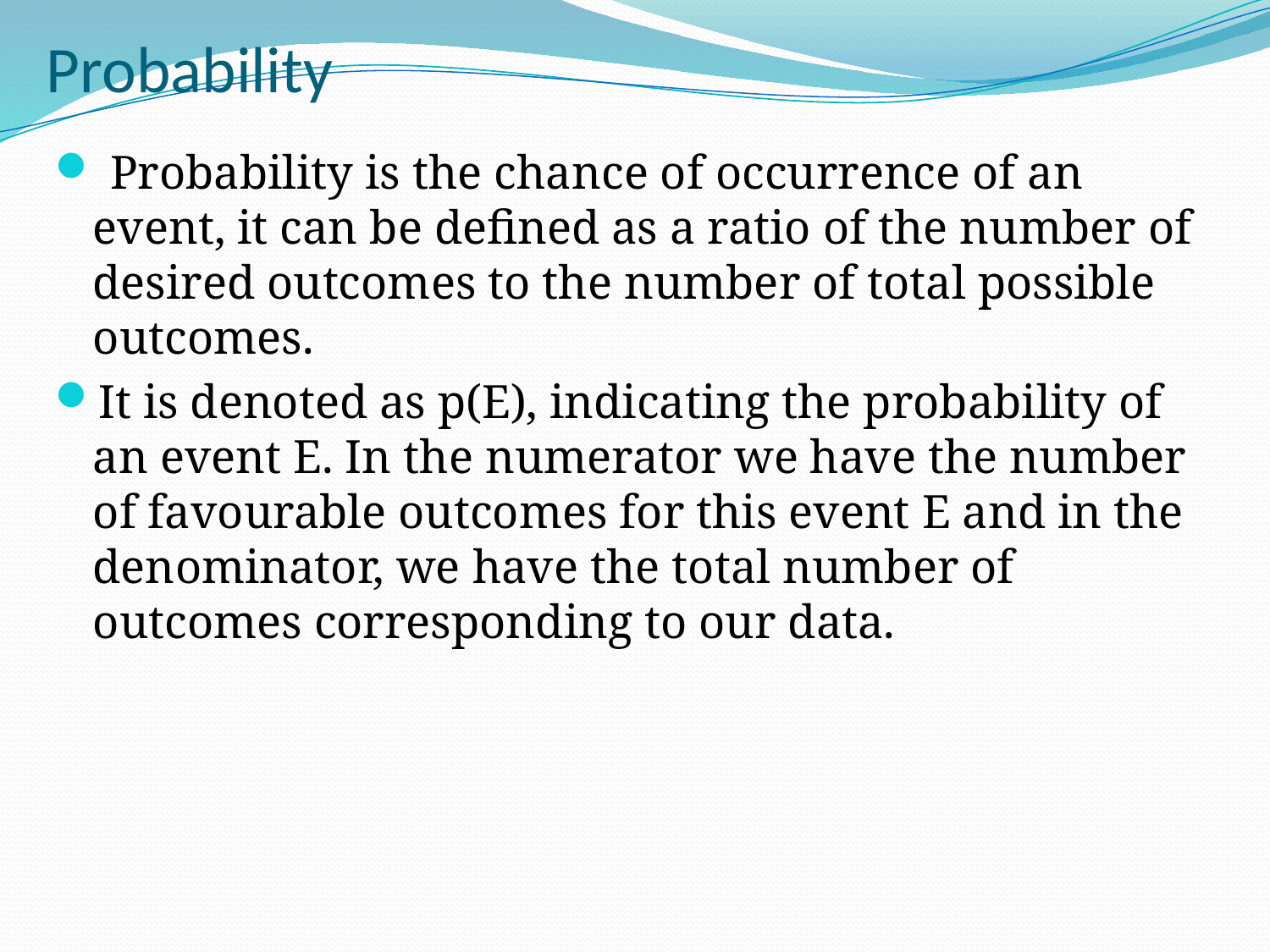

# Probability
 Probability is the chance of occurrence of an event, it can be defined as a ratio of the number of desired outcomes to the number of total possible outcomes.
It is denoted as p(E), indicating the probability of an event E. In the numerator we have the number of favourable outcomes for this event E and in the denominator, we have the total number of outcomes corresponding to our data.